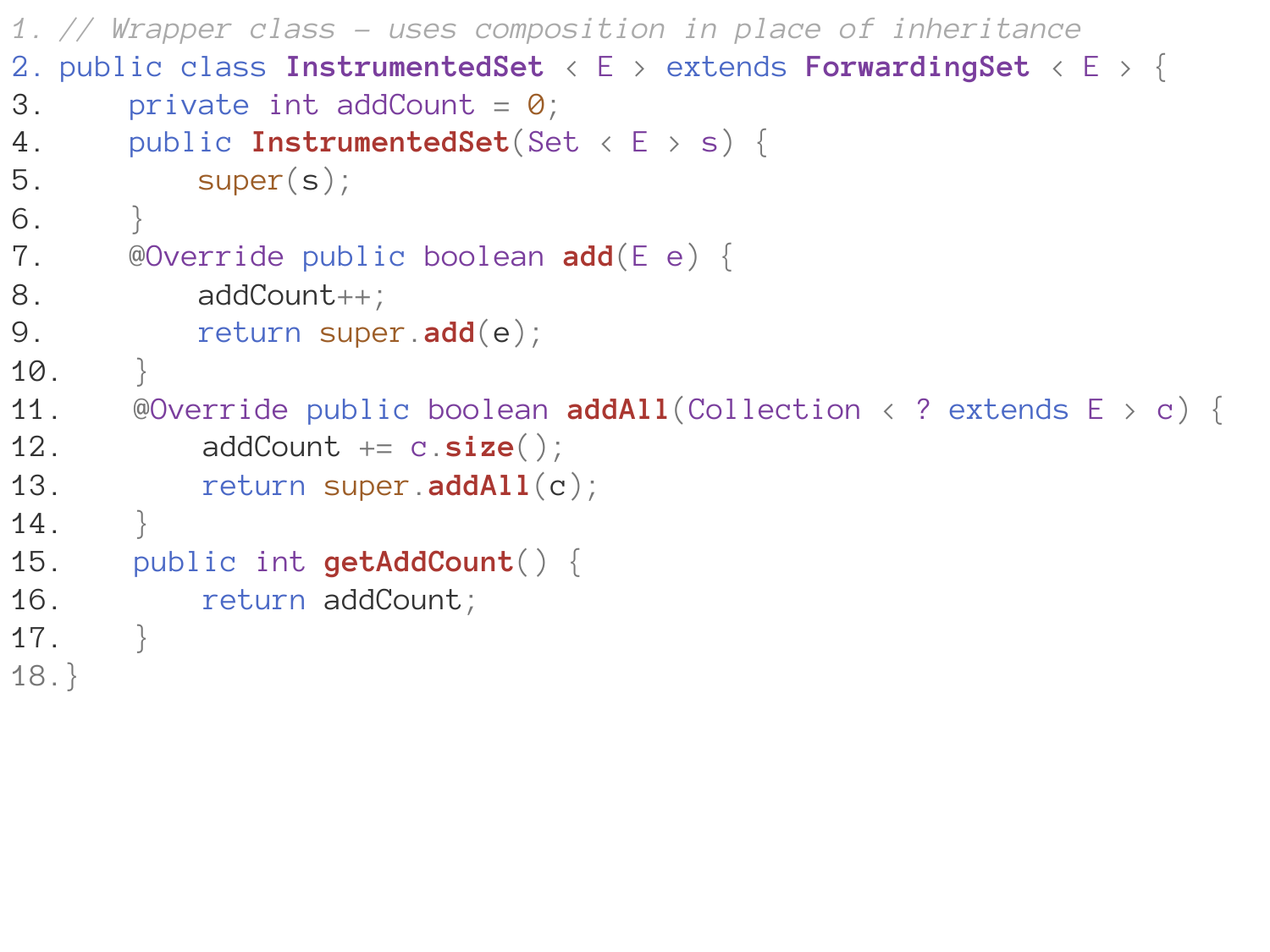

// Wrapper class - uses composition in place of inheritance
public class InstrumentedSet < E > extends ForwardingSet < E > {
    private int addCount = 0;
    public InstrumentedSet(Set < E > s) {
        super(s);
    }
    @Override public boolean add(E e) {
        addCount++;
        return super.add(e);
    }
    @Override public boolean addAll(Collection < ? extends E > c) {
        addCount += c.size();
        return super.addAll(c);
    }
    public int getAddCount() {
        return addCount;
    }
}